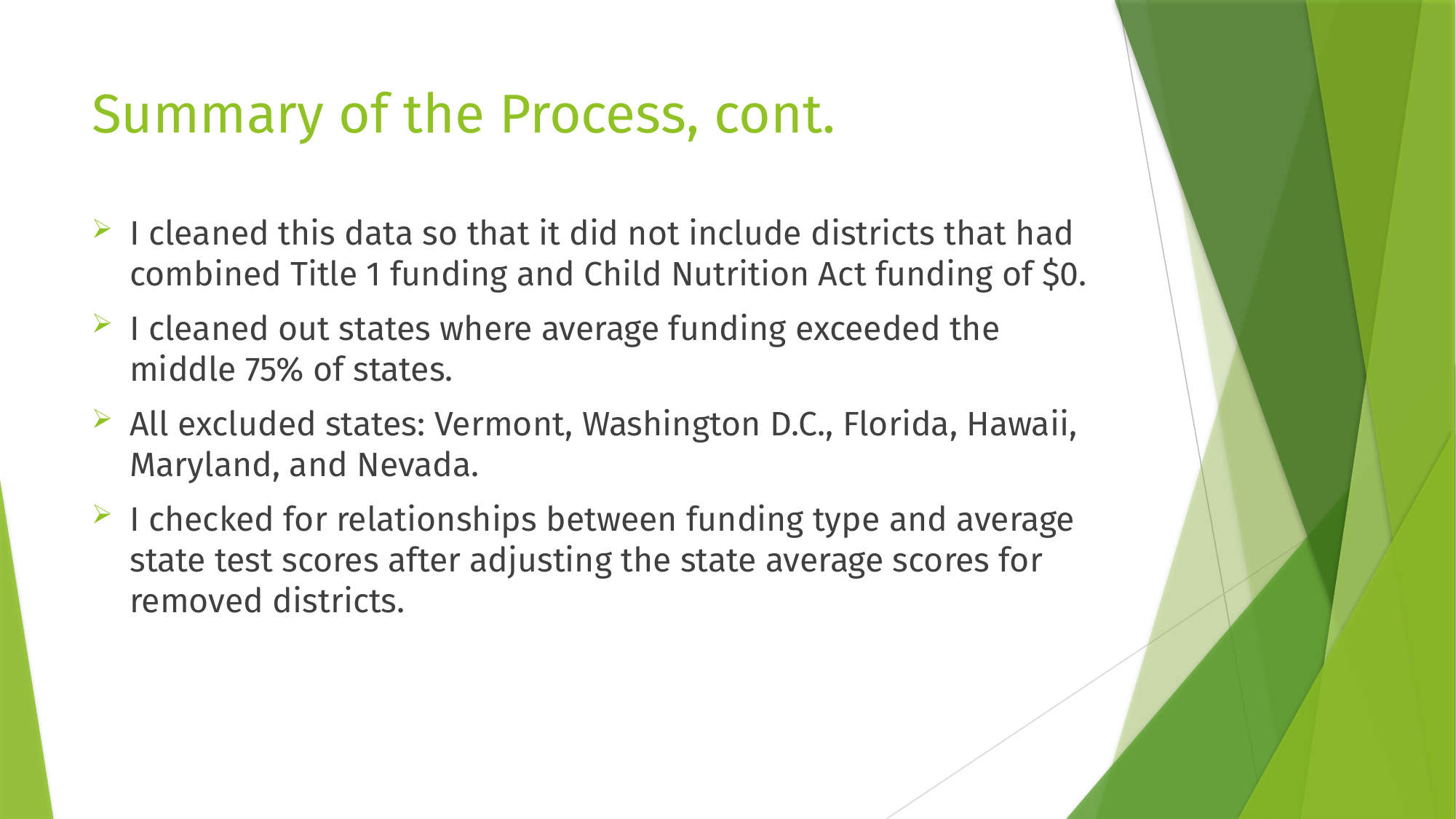

# Summary of the Process, cont.
I cleaned this data so that it did not include districts that had combined Title 1 funding and Child Nutrition Act funding of $0.
I cleaned out states where average funding exceeded the middle 75% of states.
All excluded states: Vermont, Washington D.C., Florida, Hawaii, Maryland, and Nevada.
I checked for relationships between funding type and average state test scores after adjusting the state average scores for removed districts.